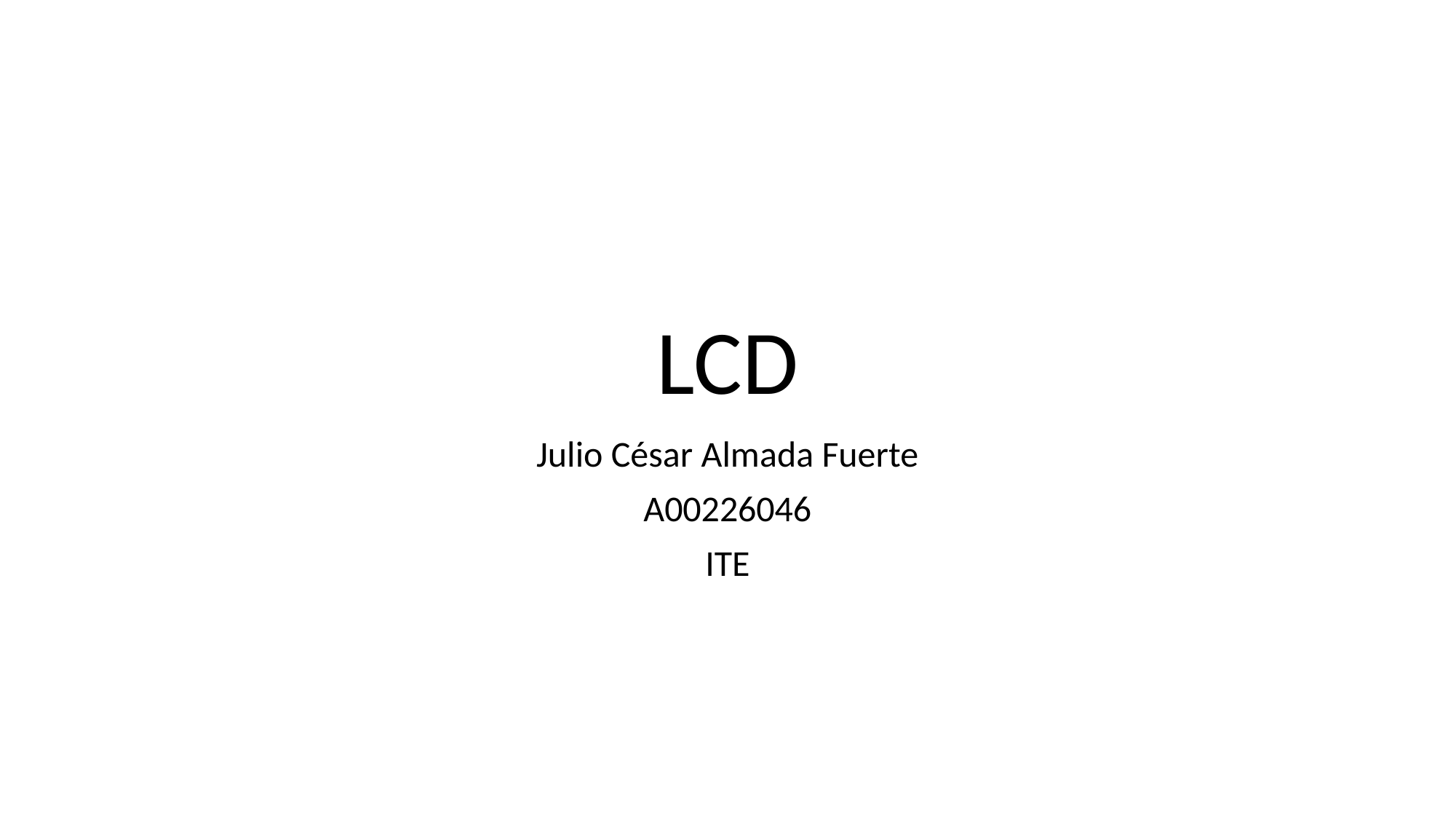

# LCD
Julio César Almada Fuerte
A00226046
ITE